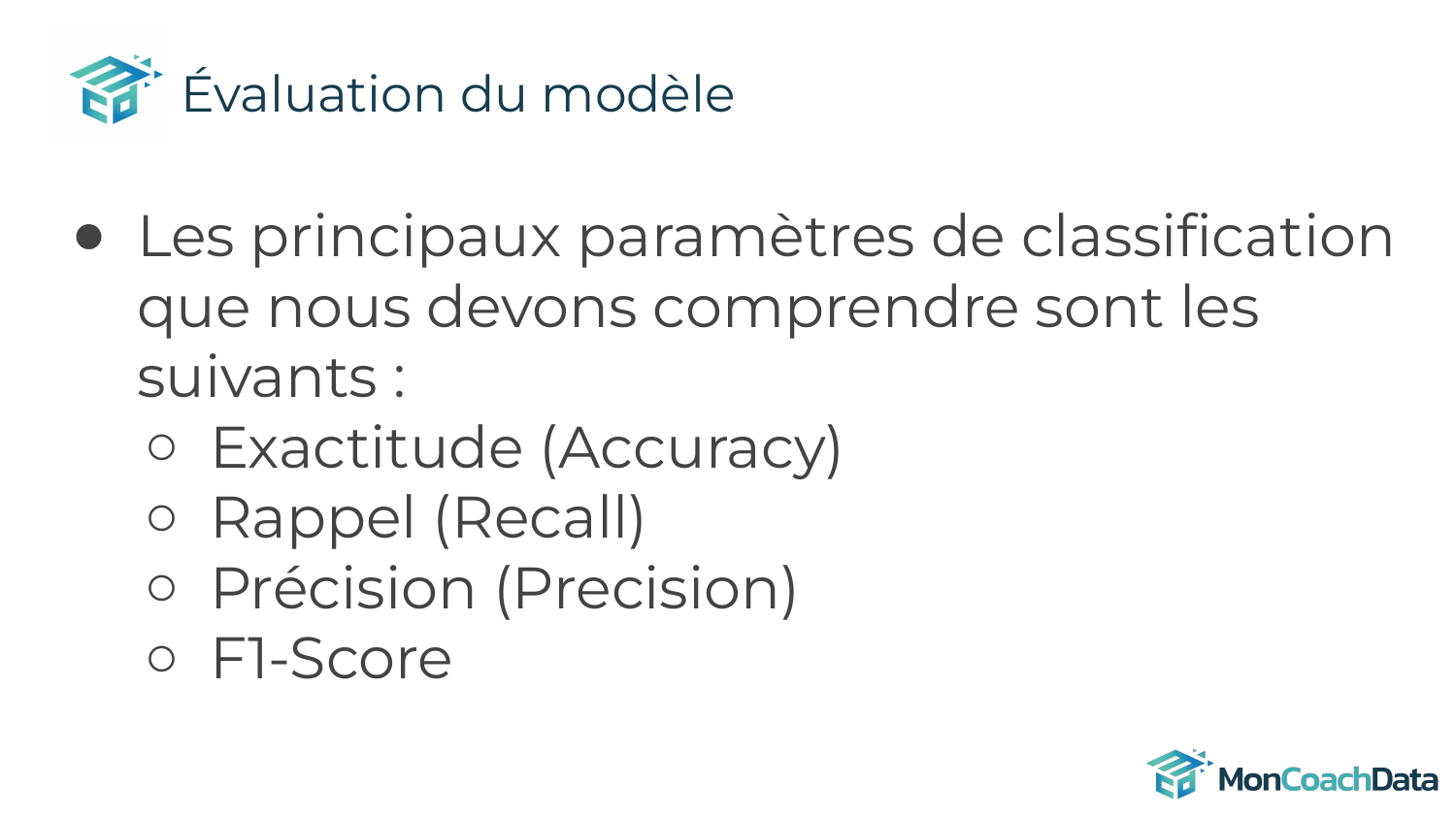

# Évaluation du modèle

Les principaux paramètres de classification que nous devons comprendre sont les suivants :
Exactitude (Accuracy)
Rappel (Recall)
Précision (Precision)
F1-Score